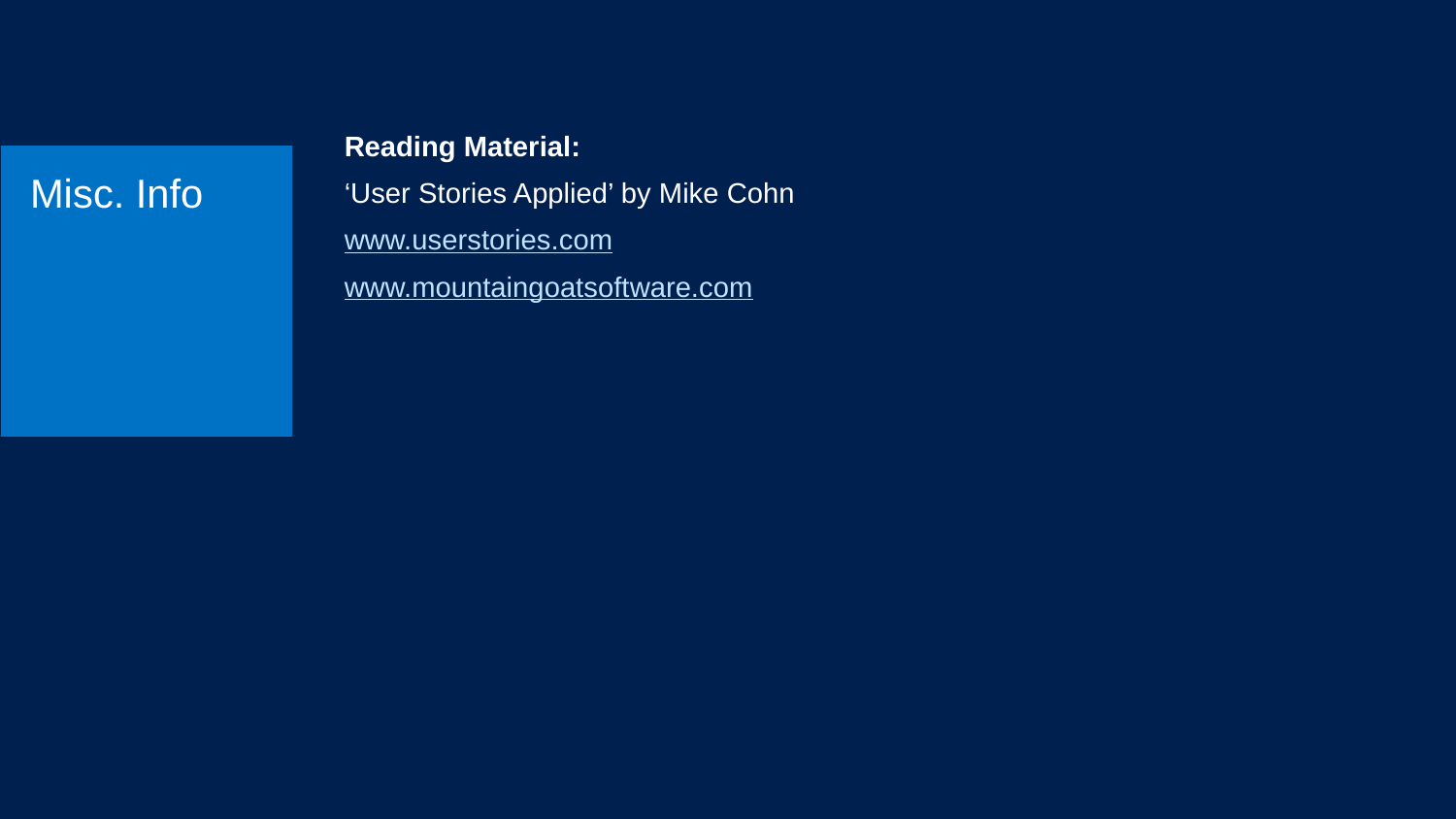

Reading Material:
‘User Stories Applied’ by Mike Cohn
www.userstories.com
www.mountaingoatsoftware.com

# Misc. Info